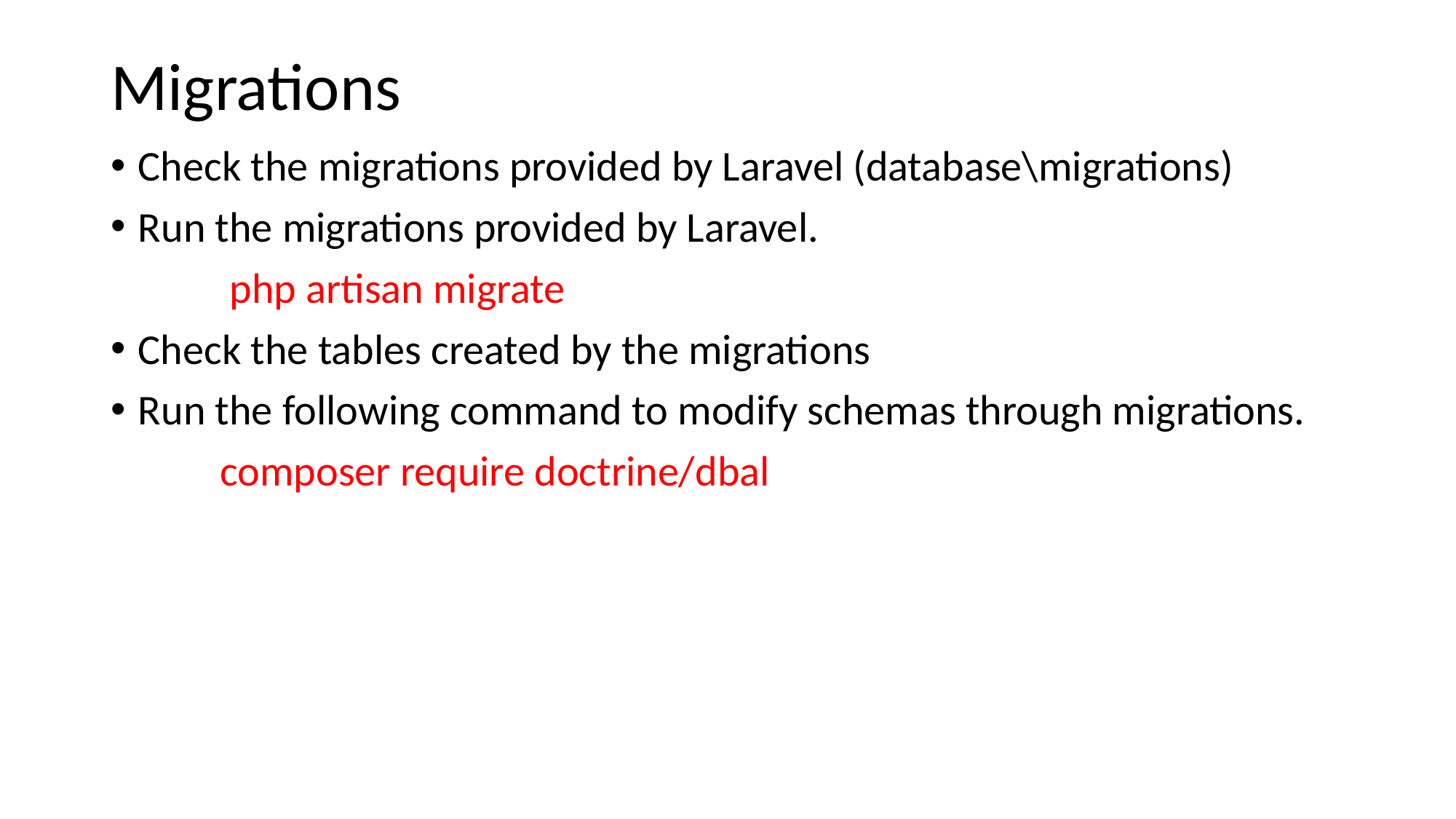

# Migrations
Check the migrations provided by Laravel (database\migrations)
Run the migrations provided by Laravel.
	 php artisan migrate
Check the tables created by the migrations
Run the following command to modify schemas through migrations.
	composer require doctrine/dbal